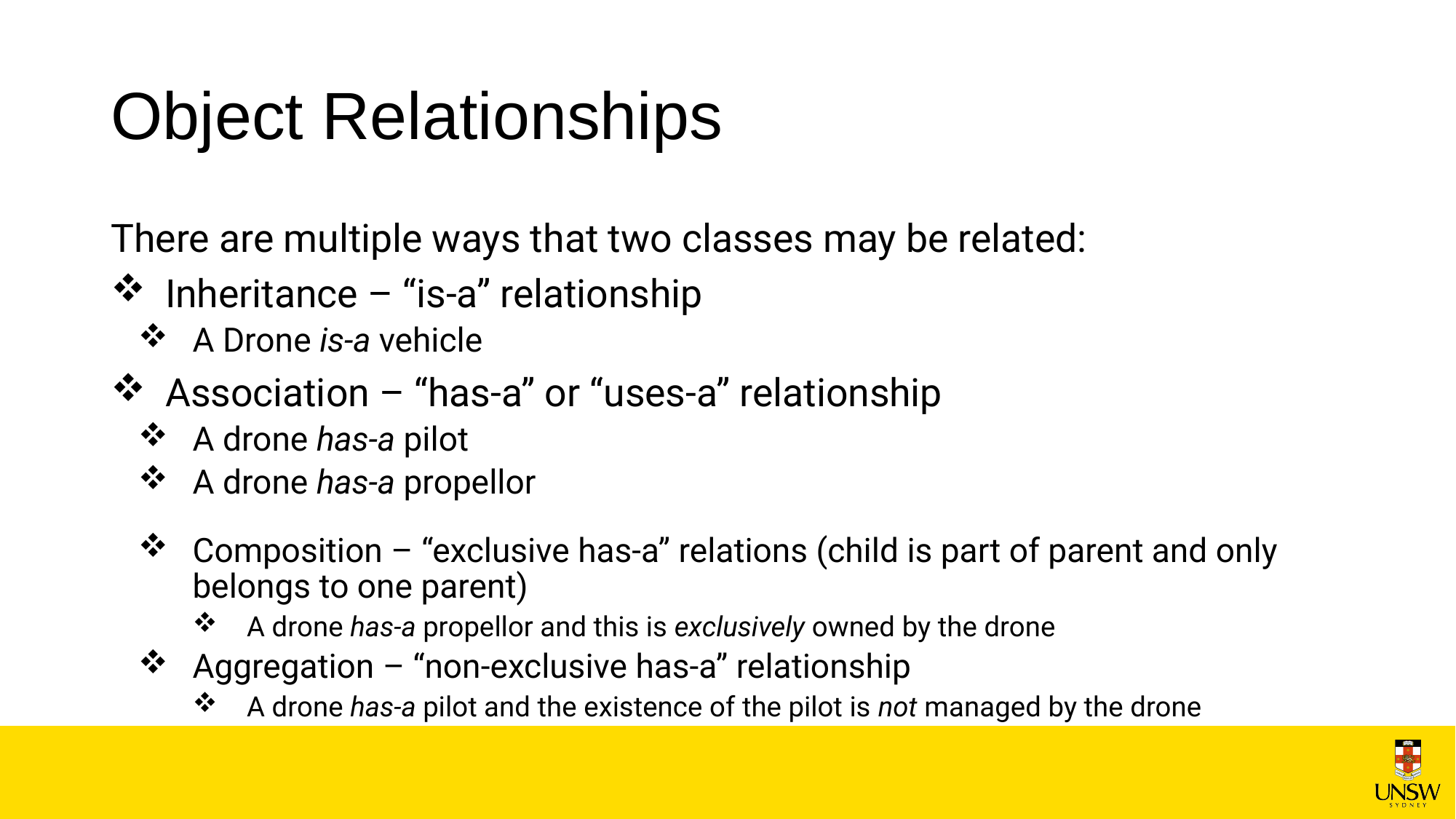

# Object Relationships
There are multiple ways that two classes may be related:
Inheritance – “is-a” relationship
A Drone is-a vehicle
Association – “has-a” or “uses-a” relationship
A drone has-a pilot
A drone has-a propellor

Composition – “exclusive has-a” relations (child is part of parent and only belongs to one parent)
A drone has-a propellor and this is exclusively owned by the drone
Aggregation – “non-exclusive has-a” relationship
A drone has-a pilot and the existence of the pilot is not managed by the drone